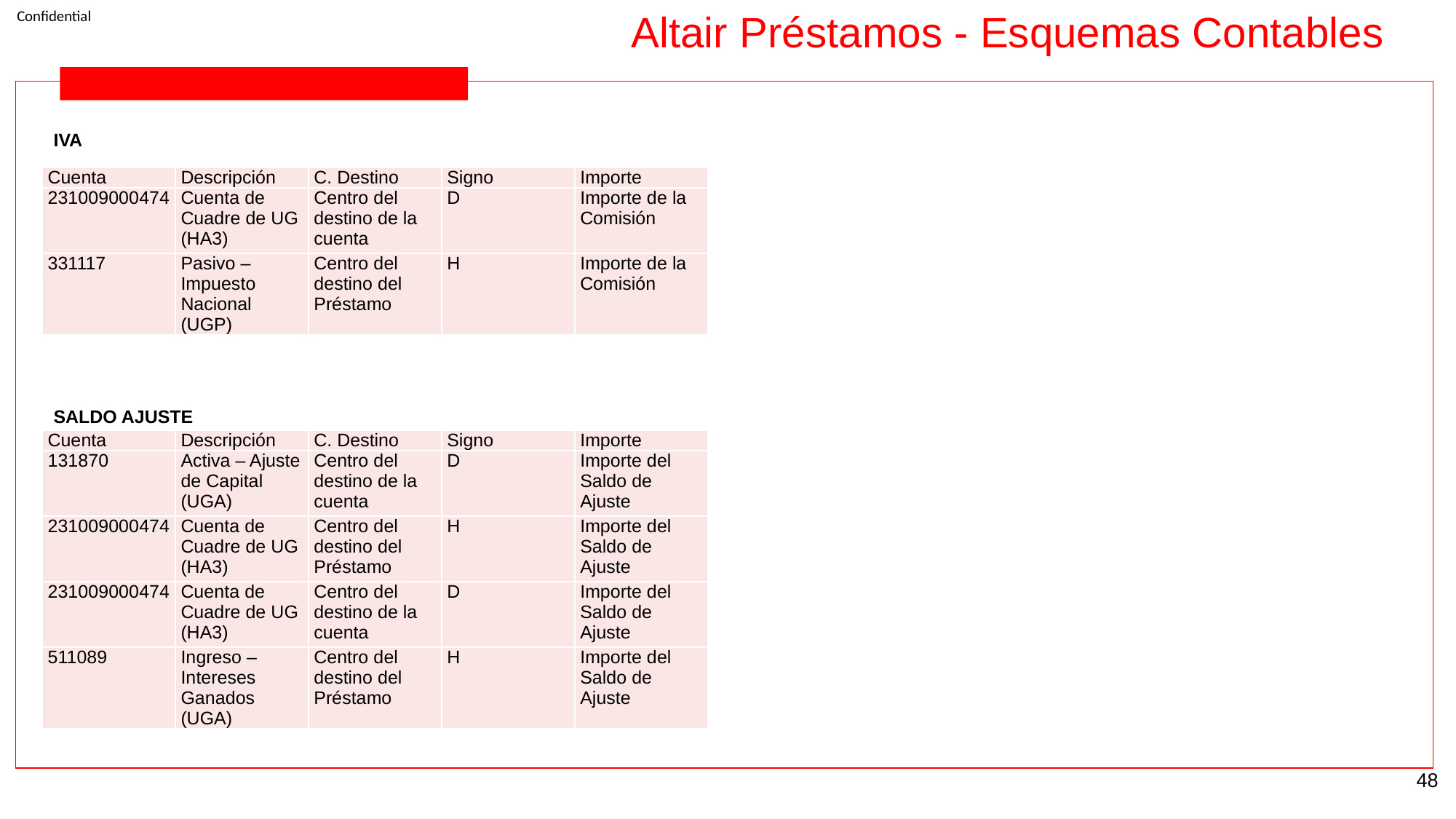

Altair Préstamos - Esquemas Contables

IVA

| Cuenta | Descripción | C. Destino | Signo | Importe |
| --- | --- | --- | --- | --- |
| 231009000474 | Cuenta de Cuadre de UG (HA3) | Centro del destino de la cuenta | D | Importe de la Comisión |
| 331117 | Pasivo – Impuesto Nacional (UGP) | Centro del destino del Préstamo | H | Importe de la Comisión |
SALDO AJUSTE
| Cuenta | Descripción | C. Destino | Signo | Importe |
| --- | --- | --- | --- | --- |
| 131870 | Activa – Ajuste de Capital (UGA) | Centro del destino de la cuenta | D | Importe del Saldo de Ajuste |
| 231009000474 | Cuenta de Cuadre de UG (HA3) | Centro del destino del Préstamo | H | Importe del Saldo de Ajuste |
| 231009000474 | Cuenta de Cuadre de UG (HA3) | Centro del destino de la cuenta | D | Importe del Saldo de Ajuste |
| 511089 | Ingreso – Intereses Ganados (UGA) | Centro del destino del Préstamo | H | Importe del Saldo de Ajuste |
48